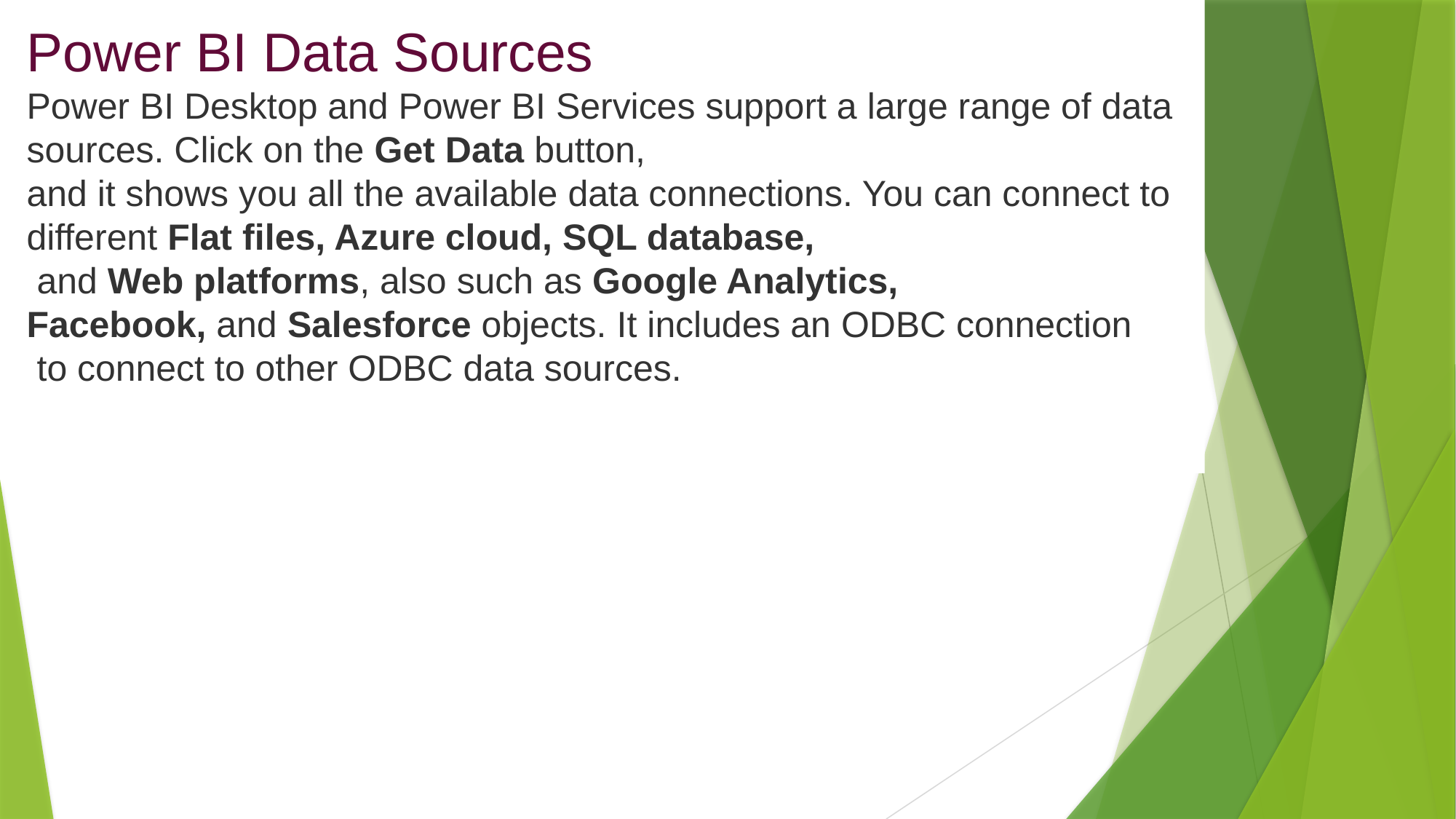

Power BI Data Sources
Power BI Desktop and Power BI Services support a large range of data sources. Click on the Get Data button,
and it shows you all the available data connections. You can connect to different Flat files, Azure cloud, SQL database,
 and Web platforms, also such as Google Analytics, Facebook, and Salesforce objects. It includes an ODBC connection
 to connect to other ODBC data sources.